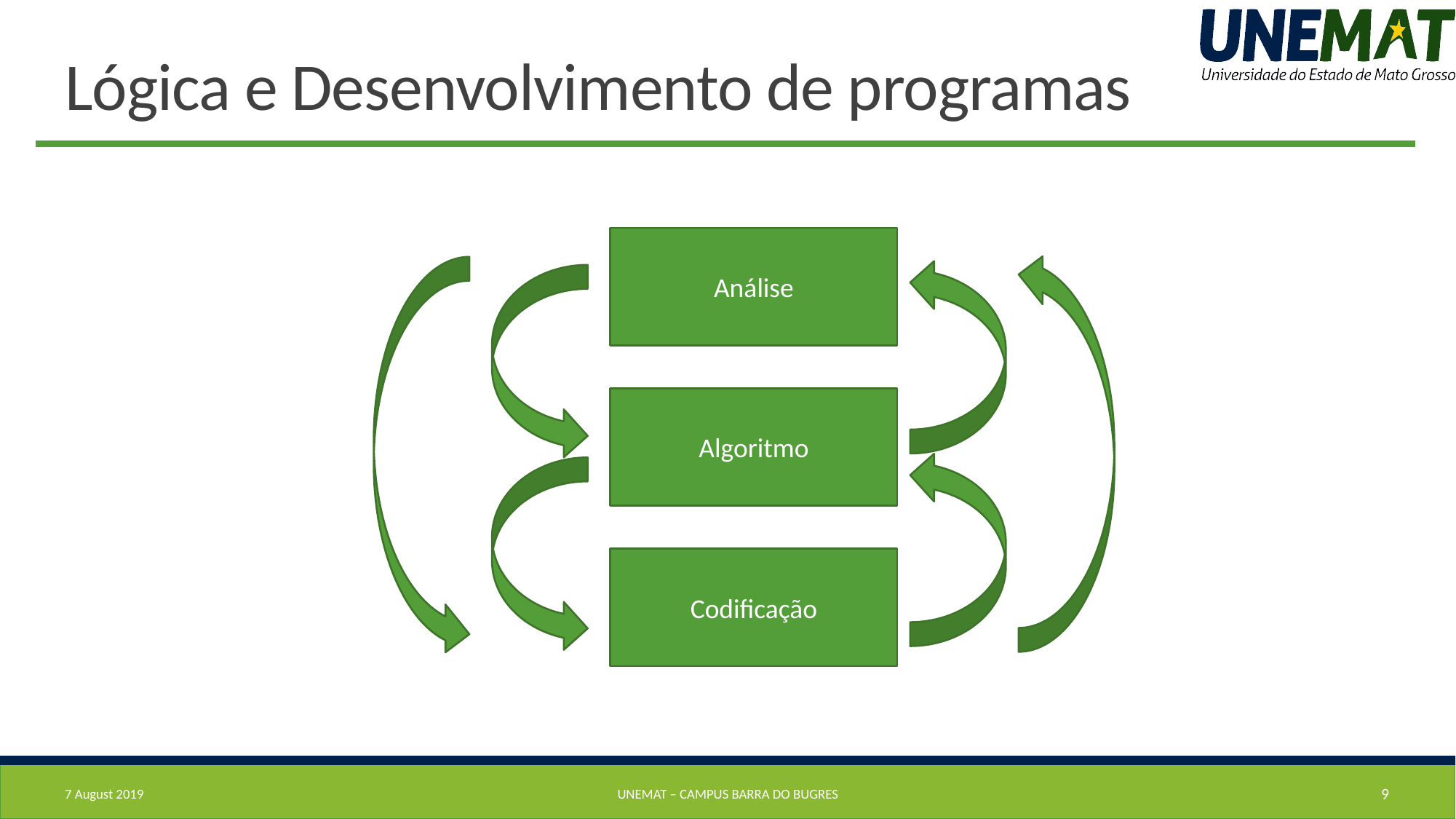

# Lógica e Desenvolvimento de programas
Análise

Algoritmo

Codificação
7 August 2019
UNEMAT – Campus barra do bugres
9